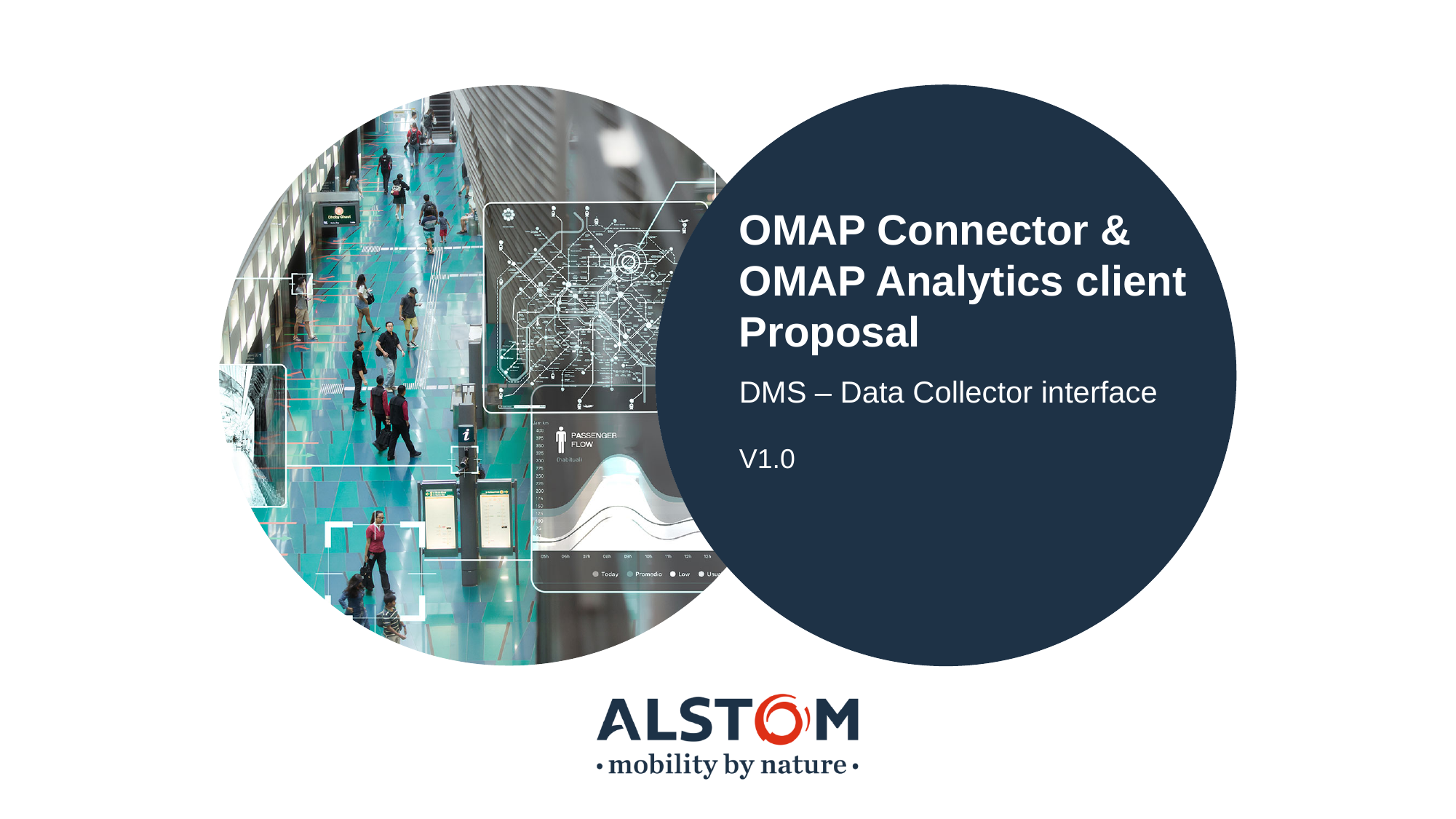

# OMAP Connector & OMAP Analytics client Proposal
DMS – Data Collector interface
V1.0